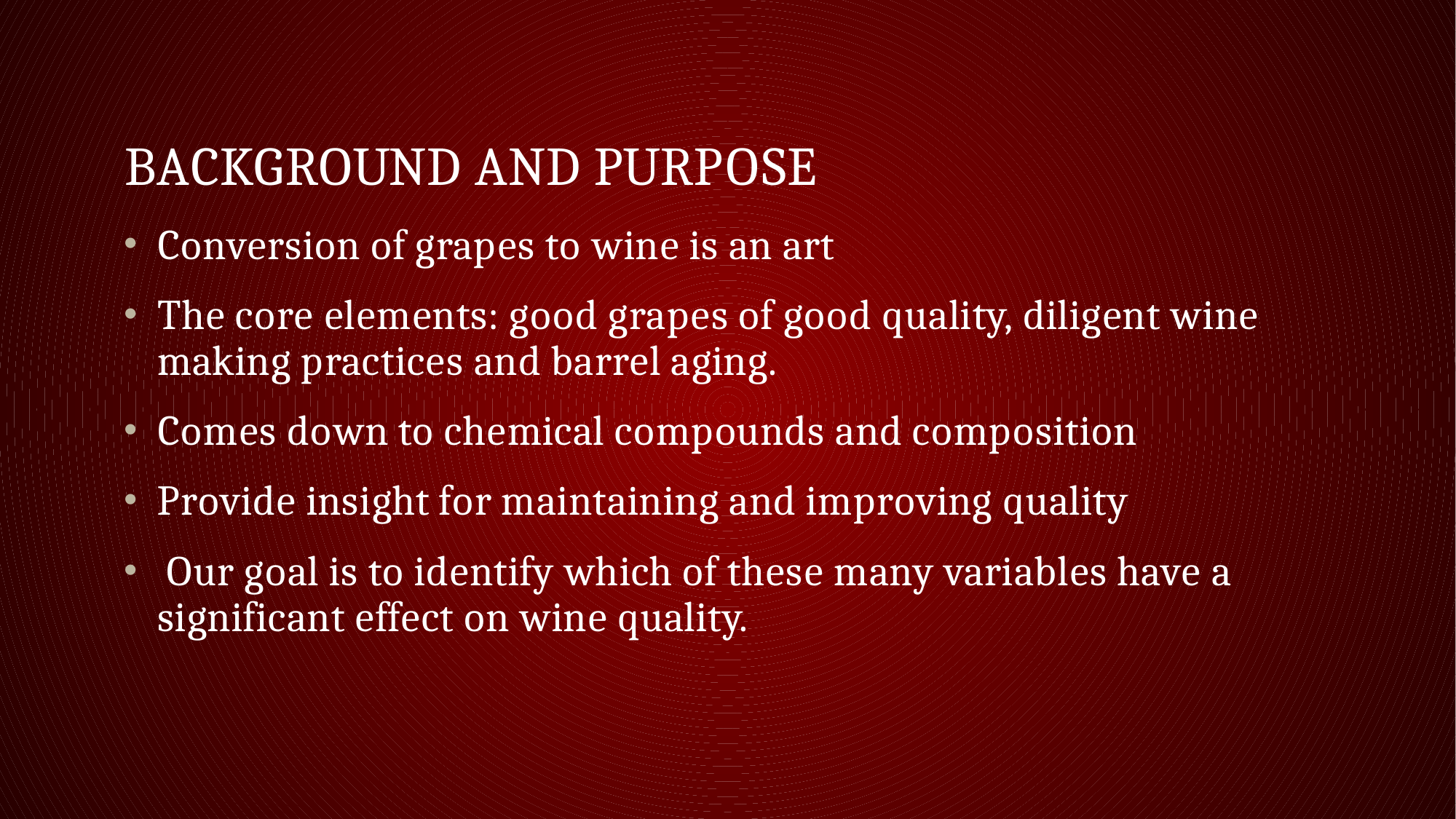

# Background and Purpose
Conversion of grapes to wine is an art
The core elements: good grapes of good quality, diligent wine making practices and barrel aging.
Comes down to chemical compounds and composition
Provide insight for maintaining and improving quality
 Our goal is to identify which of these many variables have a significant effect on wine quality.